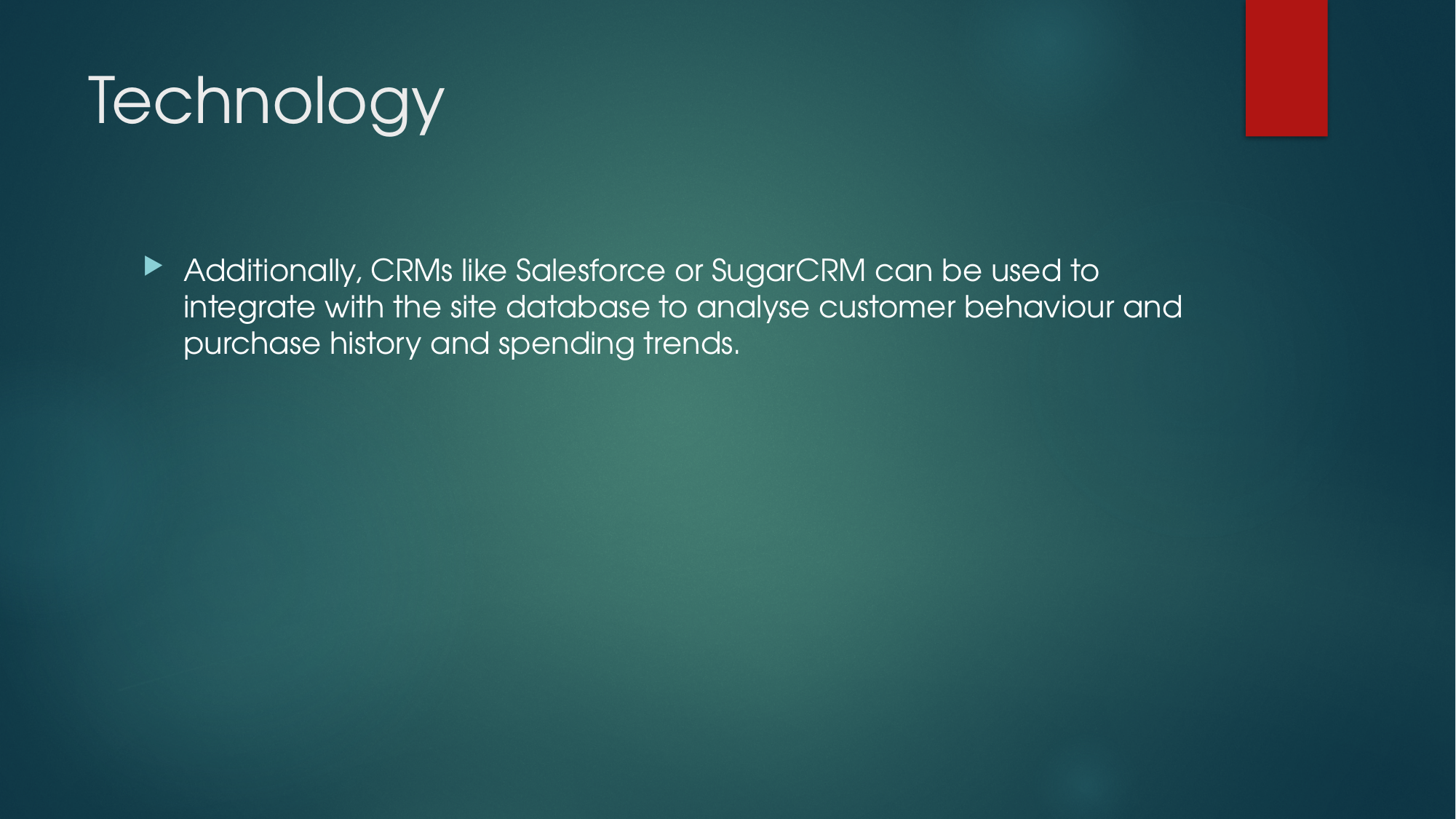

# Technology
Additionally, CRMs like Salesforce or SugarCRM can be used to integrate with the site database to analyse customer behaviour and purchase history and spending trends.